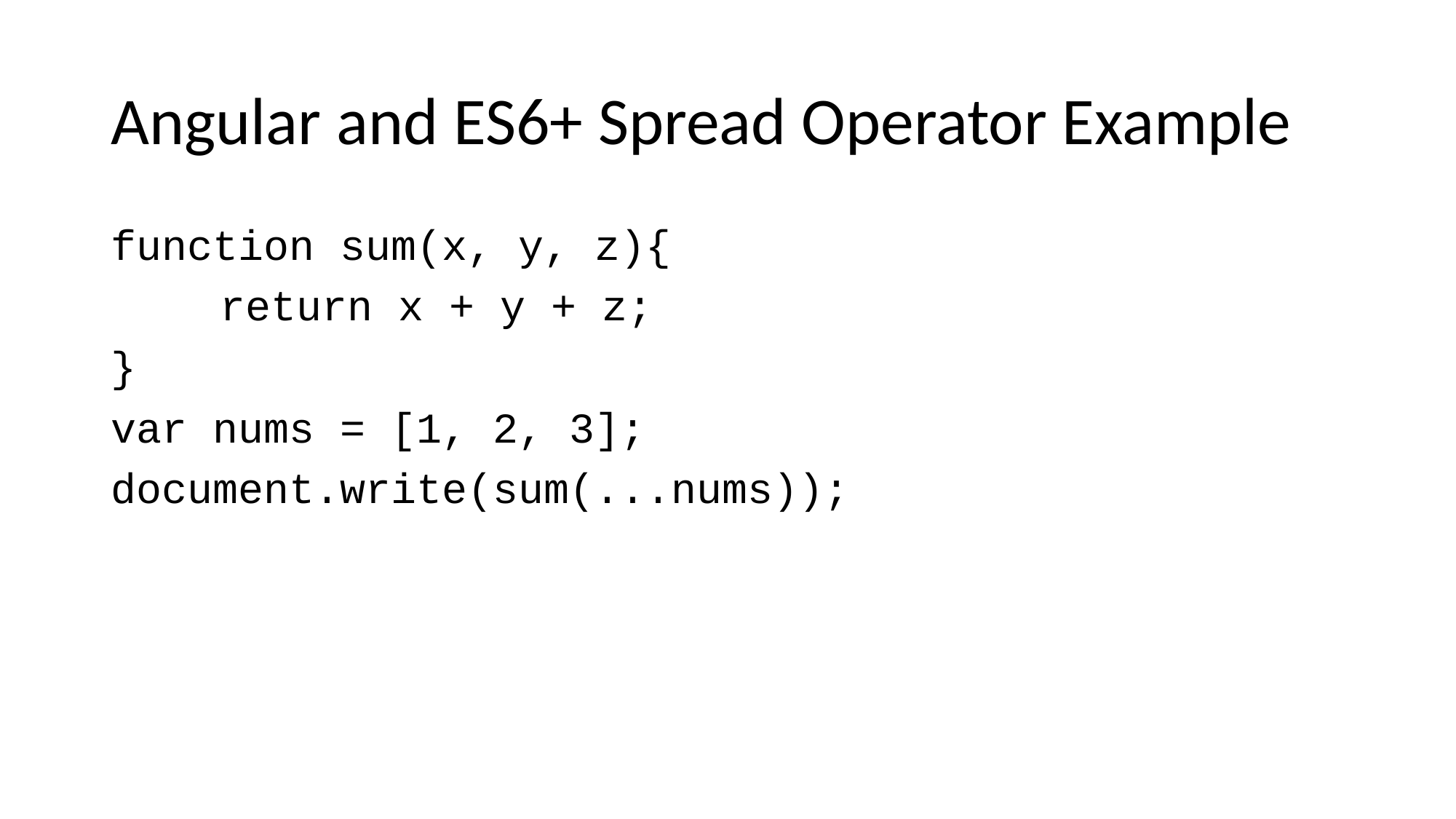

# Angular and ES6+ Spread Operator Example
function sum(x, y, z){
	return x + y + z;
}
var nums = [1, 2, 3];
document.write(sum(...nums));